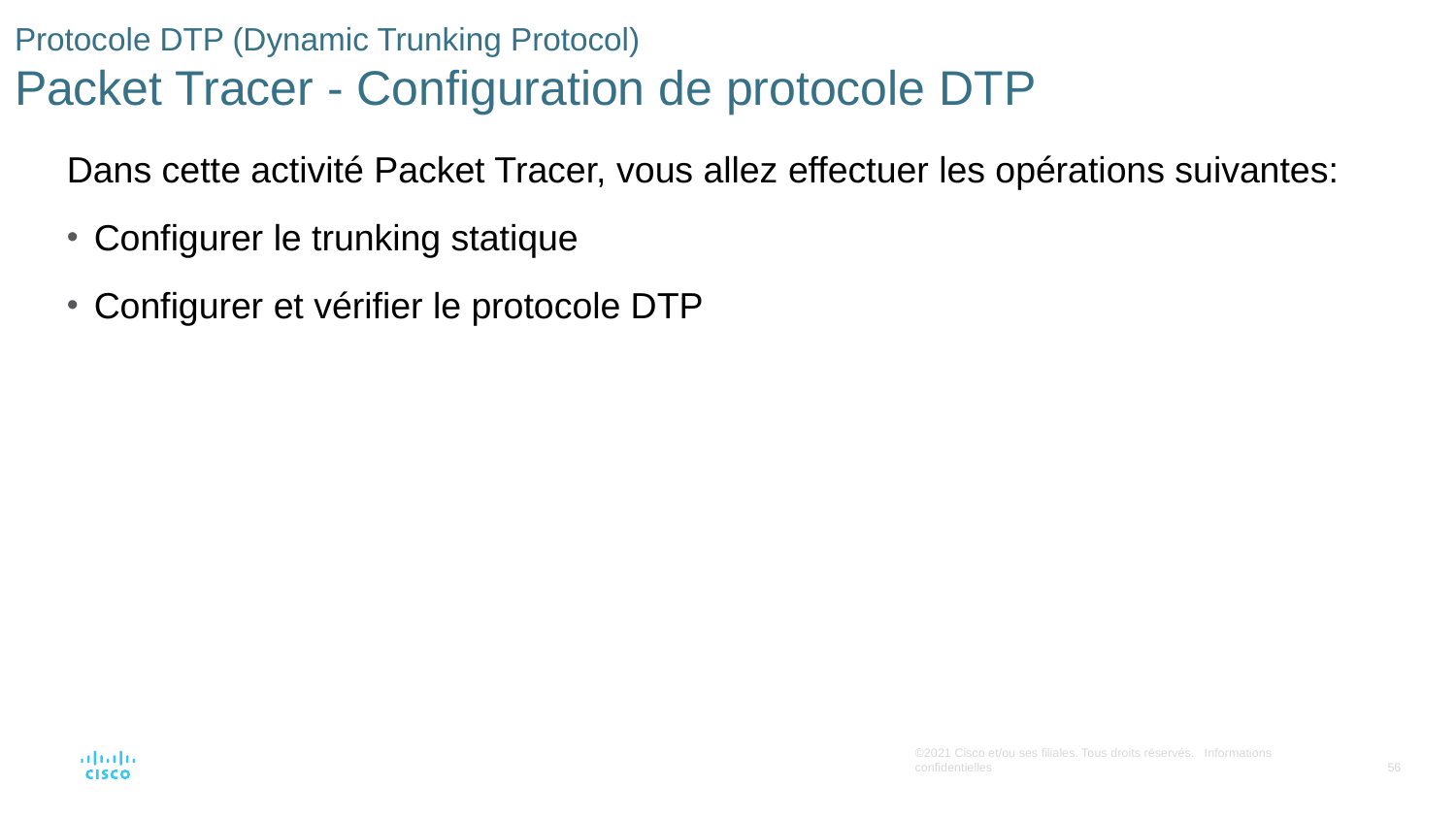

# Protocole DTP (Dynamic Trunking Protocol) Packet Tracer - Configuration de protocole DTP
Dans cette activité Packet Tracer, vous allez effectuer les opérations suivantes:
Configurer le trunking statique
Configurer et vérifier le protocole DTP